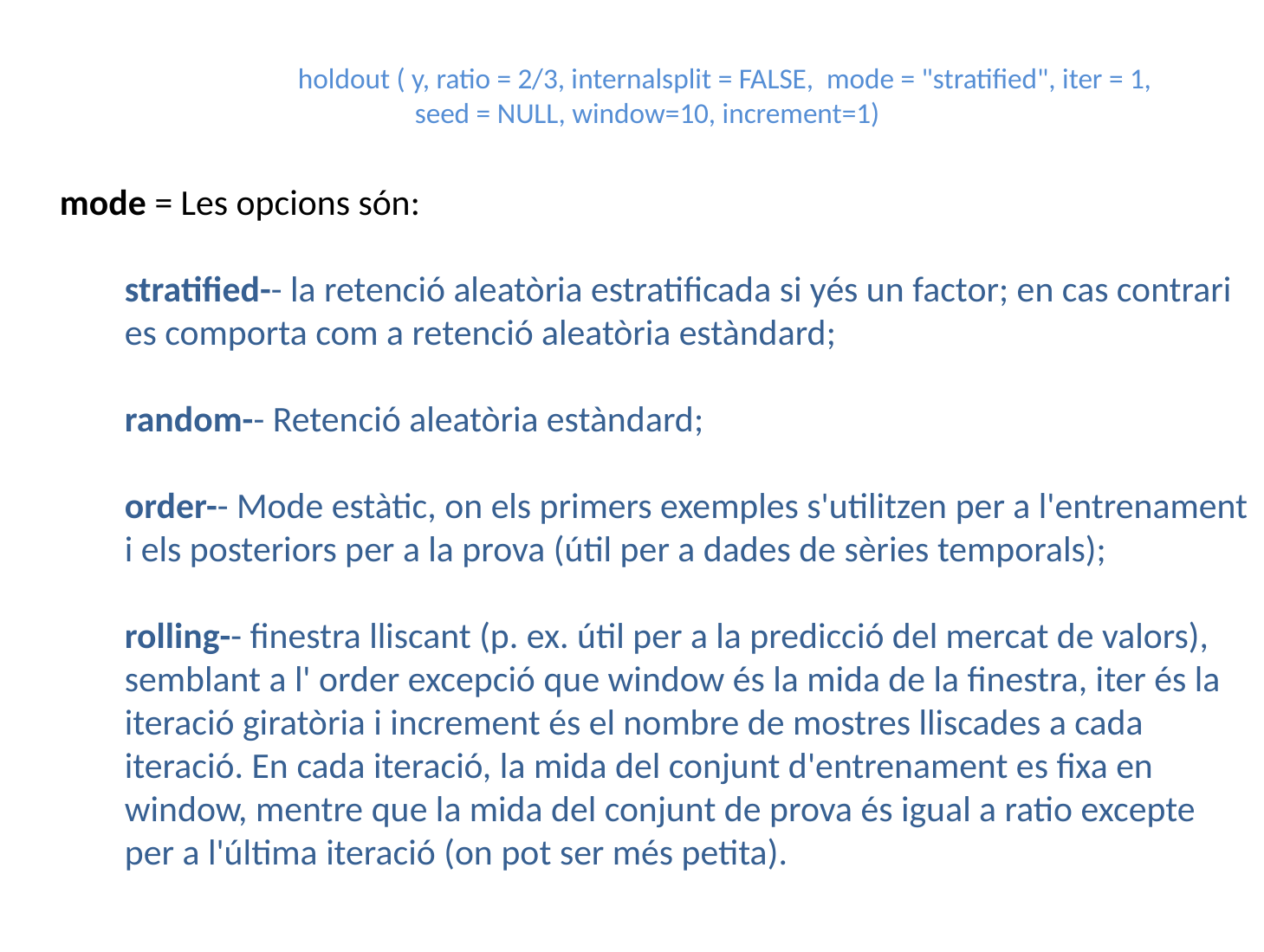

holdout ( y, ratio = 2/3, internalsplit = FALSE,  mode = "stratified", iter = 1,
                  seed = NULL, window=10, increment=1)
mode = Les opcions són:

stratified-- la retenció aleatòria estratificada si yés un factor; en cas contrari es comporta com a retenció aleatòria estàndard;

random-- Retenció aleatòria estàndard;

order-- Mode estàtic, on els primers exemples s'utilitzen per a l'entrenament i els posteriors per a la prova (útil per a dades de sèries temporals);

rolling-- finestra lliscant (p. ex. útil per a la predicció del mercat de valors), semblant a l' order excepció que window és la mida de la finestra, iter és la iteració giratòria i increment és el nombre de mostres lliscades a cada iteració. En cada iteració, la mida del conjunt d'entrenament es fixa en window, mentre que la mida del conjunt de prova és igual a ratio excepte per a l'última iteració (on pot ser més petita).